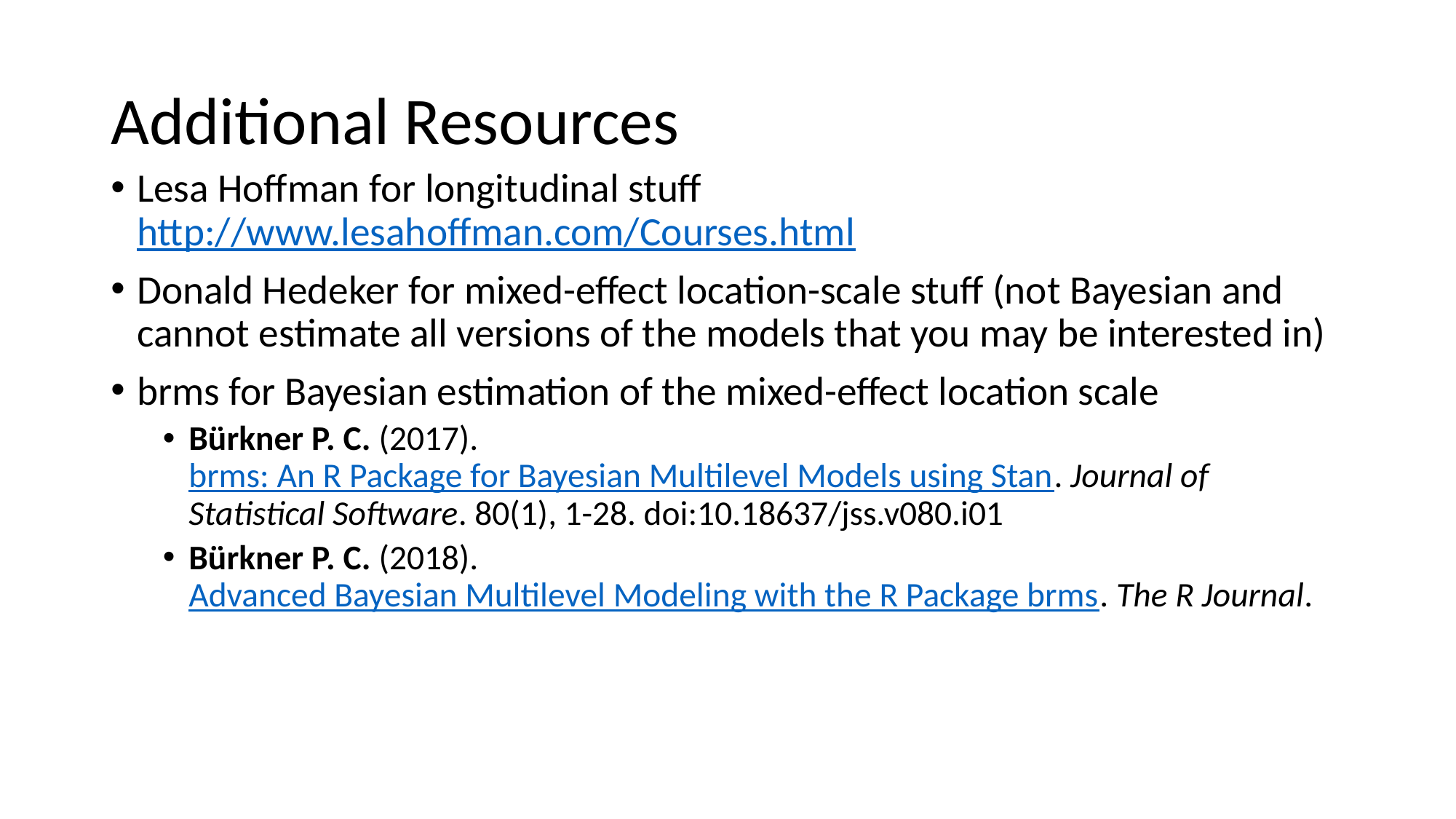

# Additional Resources
Lesa Hoffman for longitudinal stuff 	http://www.lesahoffman.com/Courses.html
Donald Hedeker for mixed-effect location-scale stuff (not Bayesian and cannot estimate all versions of the models that you may be interested in)
brms for Bayesian estimation of the mixed-effect location scale
Bürkner P. C. (2017). brms: An R Package for Bayesian Multilevel Models using Stan. Journal of Statistical Software. 80(1), 1-28. doi:10.18637/jss.v080.i01
Bürkner P. C. (2018). Advanced Bayesian Multilevel Modeling with the R Package brms. The R Journal.